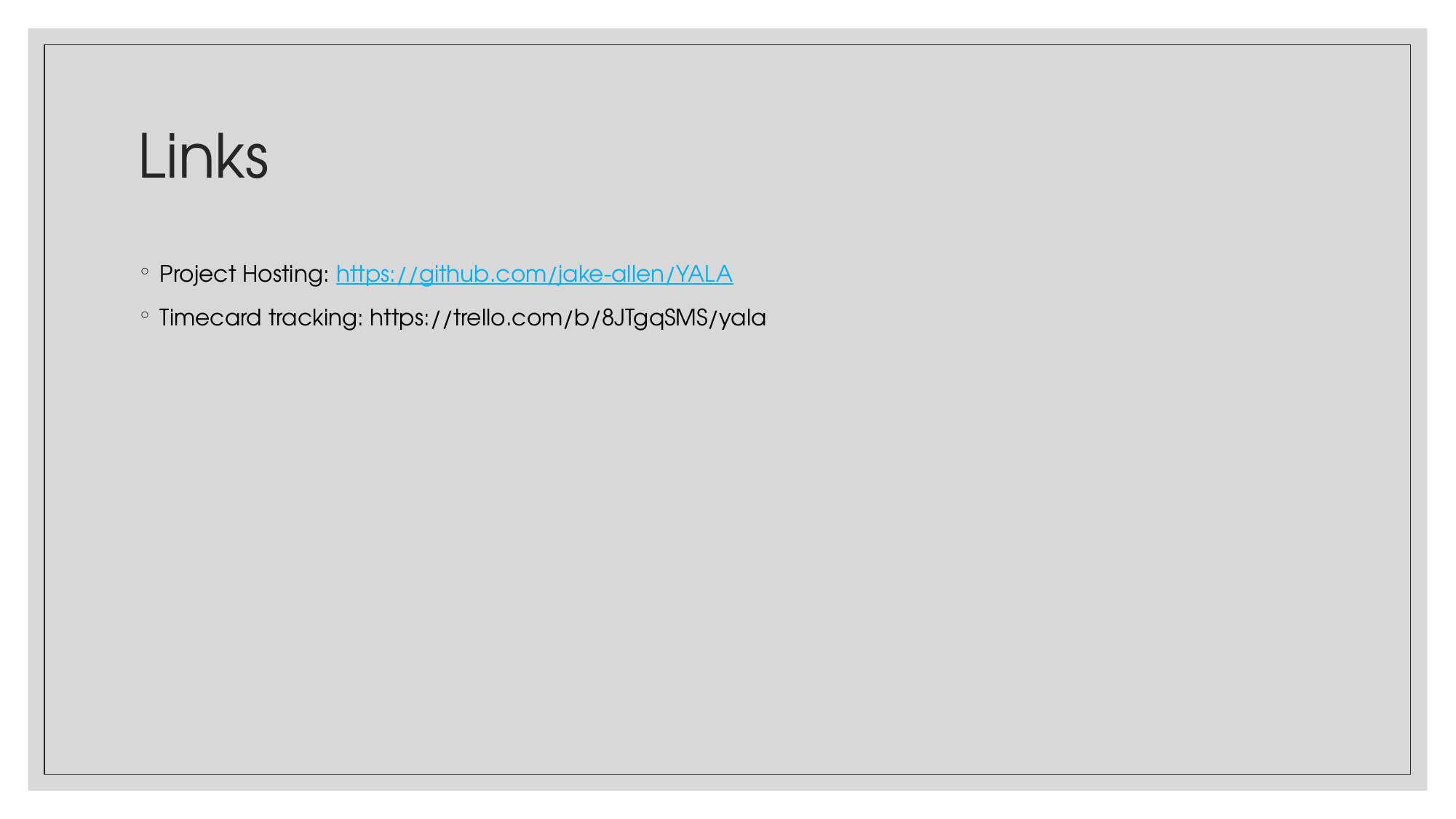

# Links
Project Hosting: https://github.com/jake-allen/YALA
Timecard tracking: https://trello.com/b/8JTgqSMS/yala